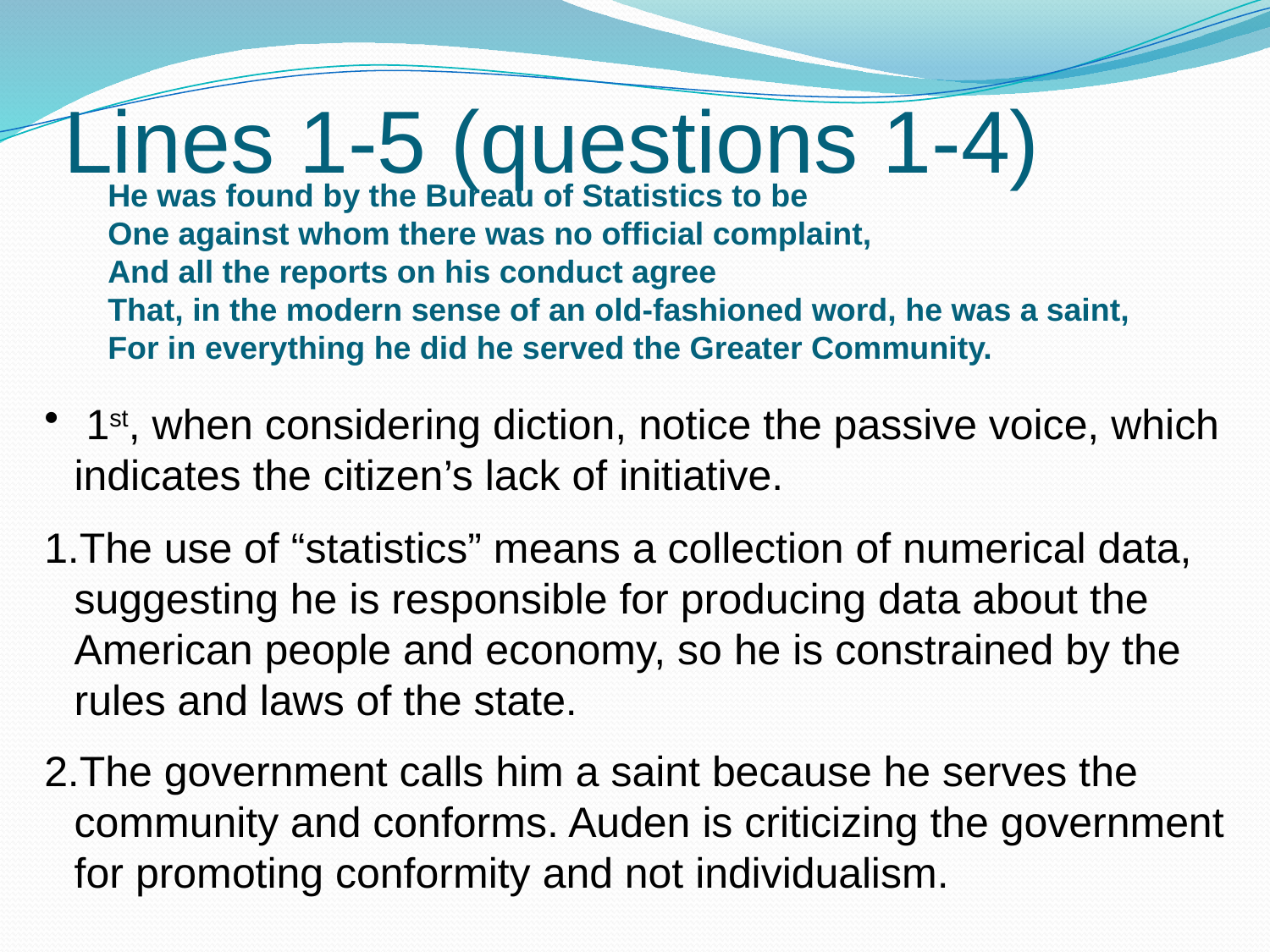

# Lines 1-5 (questions 1-4)
He was found by the Bureau of Statistics to be
One against whom there was no official complaint,
And all the reports on his conduct agree
That, in the modern sense of an old-fashioned word, he was a saint,
For in everything he did he served the Greater Community.
 1st, when considering diction, notice the passive voice, which indicates the citizen’s lack of initiative.
The use of “statistics” means a collection of numerical data, suggesting he is responsible for producing data about the American people and economy, so he is constrained by the rules and laws of the state.
The government calls him a saint because he serves the community and conforms. Auden is criticizing the government for promoting conformity and not individualism.